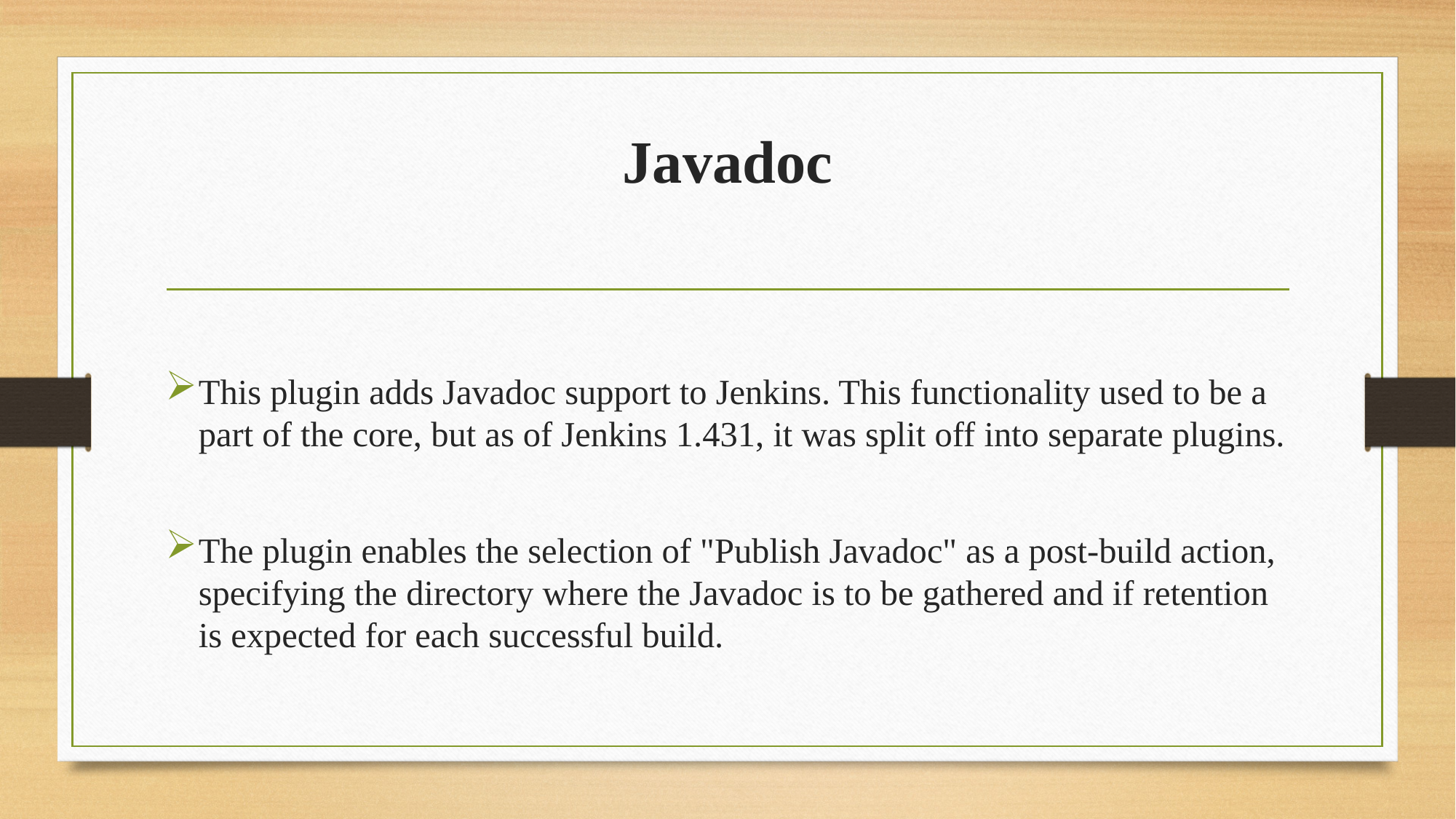

# Javadoc

This plugin adds Javadoc support to Jenkins. This functionality used to be a part of the core, but as of Jenkins 1.431, it was split off into separate plugins.

The plugin enables the selection of "Publish Javadoc" as a post-build action, specifying the directory where the Javadoc is to be gathered and if retention is expected for each successful build.